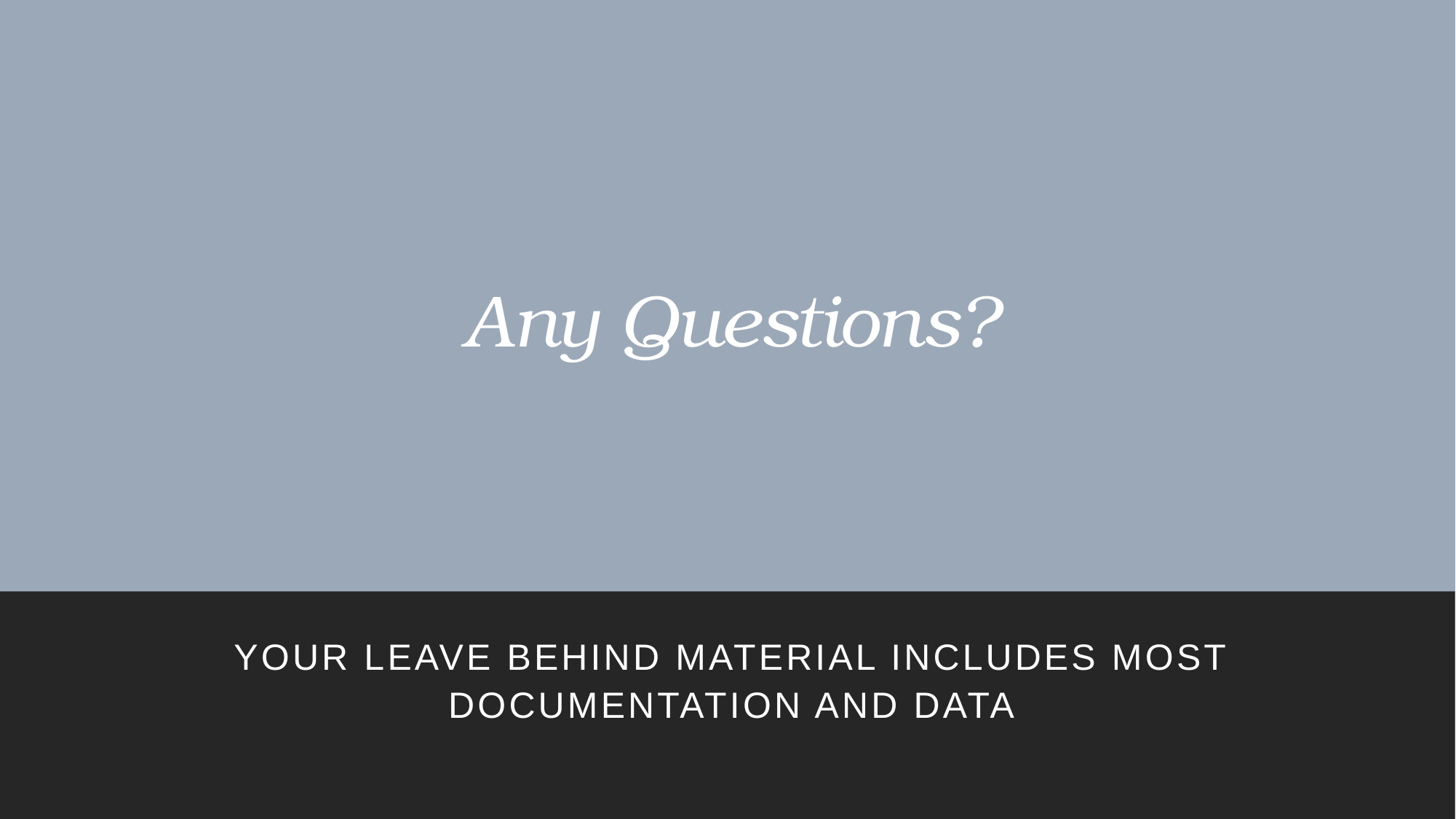

# Any Questions?

Your leave behind material includes most documentation and data
15